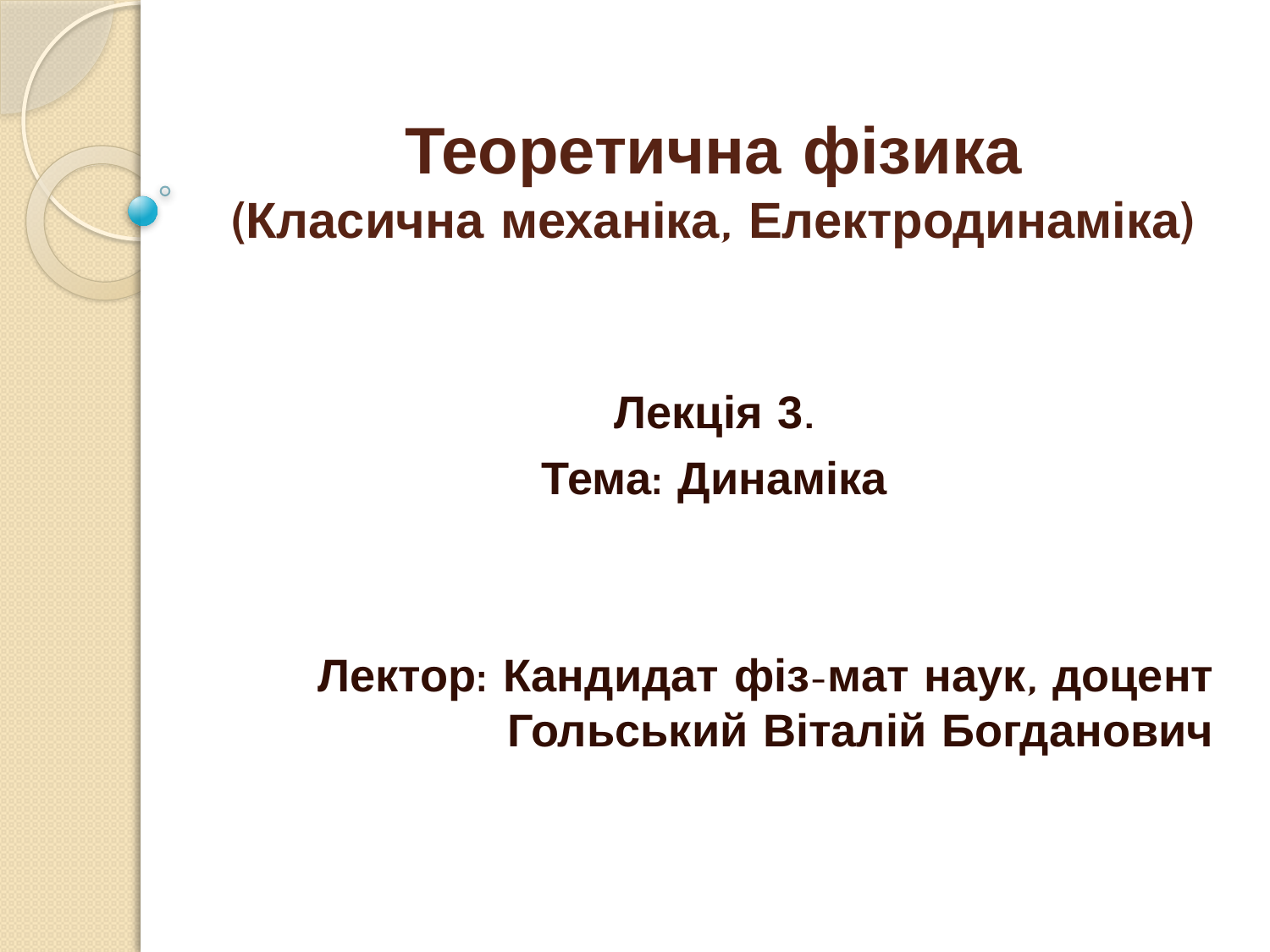

# Теоретична фізика (Класична механіка, Електродинаміка)

Лекція 3.
Тема: Динаміка

Лектор: Кандидат фіз-мат наук, доцент Гольський Віталій Богданович